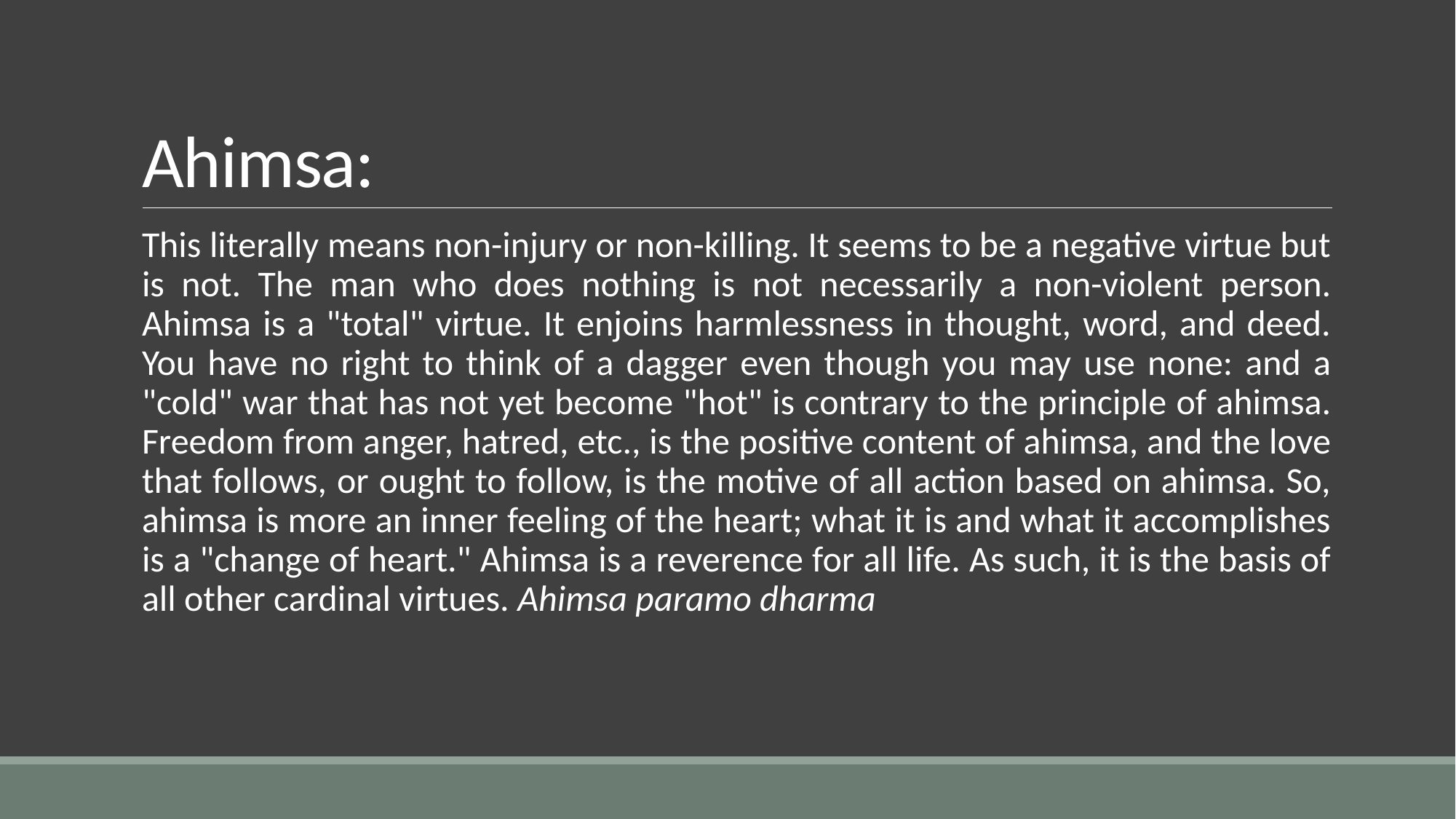

# Ahimsa:
This literally means non-injury or non-killing. It seems to be a negative virtue but is not. The man who does nothing is not necessarily a non-violent person. Ahimsa is a "total" virtue. It enjoins harmlessness in thought, word, and deed. You have no right to think of a dagger even though you may use none: and a "cold" war that has not yet become "hot" is contrary to the principle of ahimsa. Freedom from anger, hatred, etc., is the positive content of ahimsa, and the love that follows, or ought to follow, is the motive of all action based on ahimsa. So, ahimsa is more an inner feeling of the heart; what it is and what it accomplishes is a "change of heart." Ahimsa is a reverence for all life. As such, it is the basis of all other cardinal virtues. Ahimsa paramo dharma